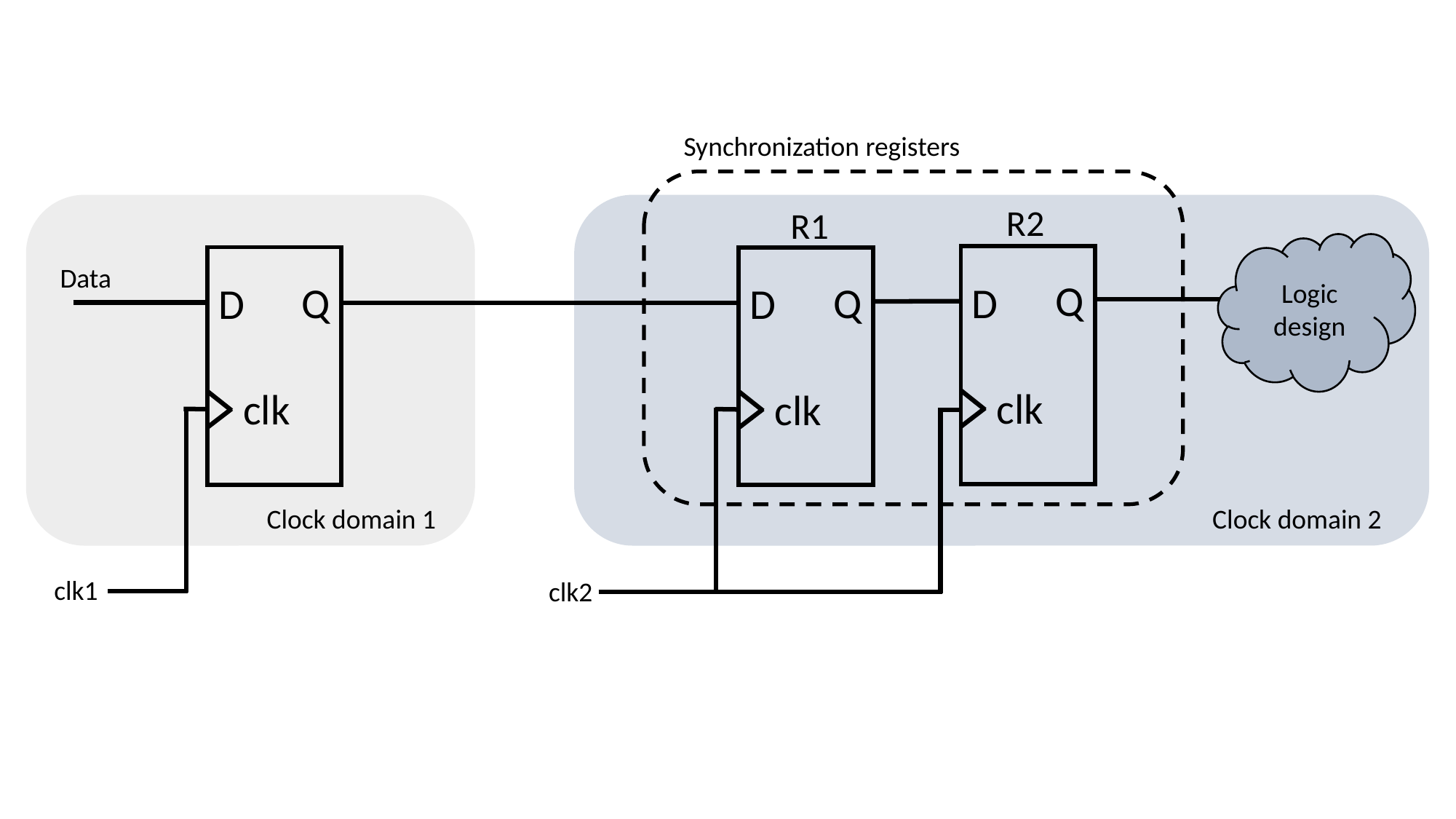

Synchronization registers

R2

 R1
Logic design

Data
Q
Q
D
Q
D
D
clk
clk
clk
Clock domain 1
Clock domain 2
clk1
clk2